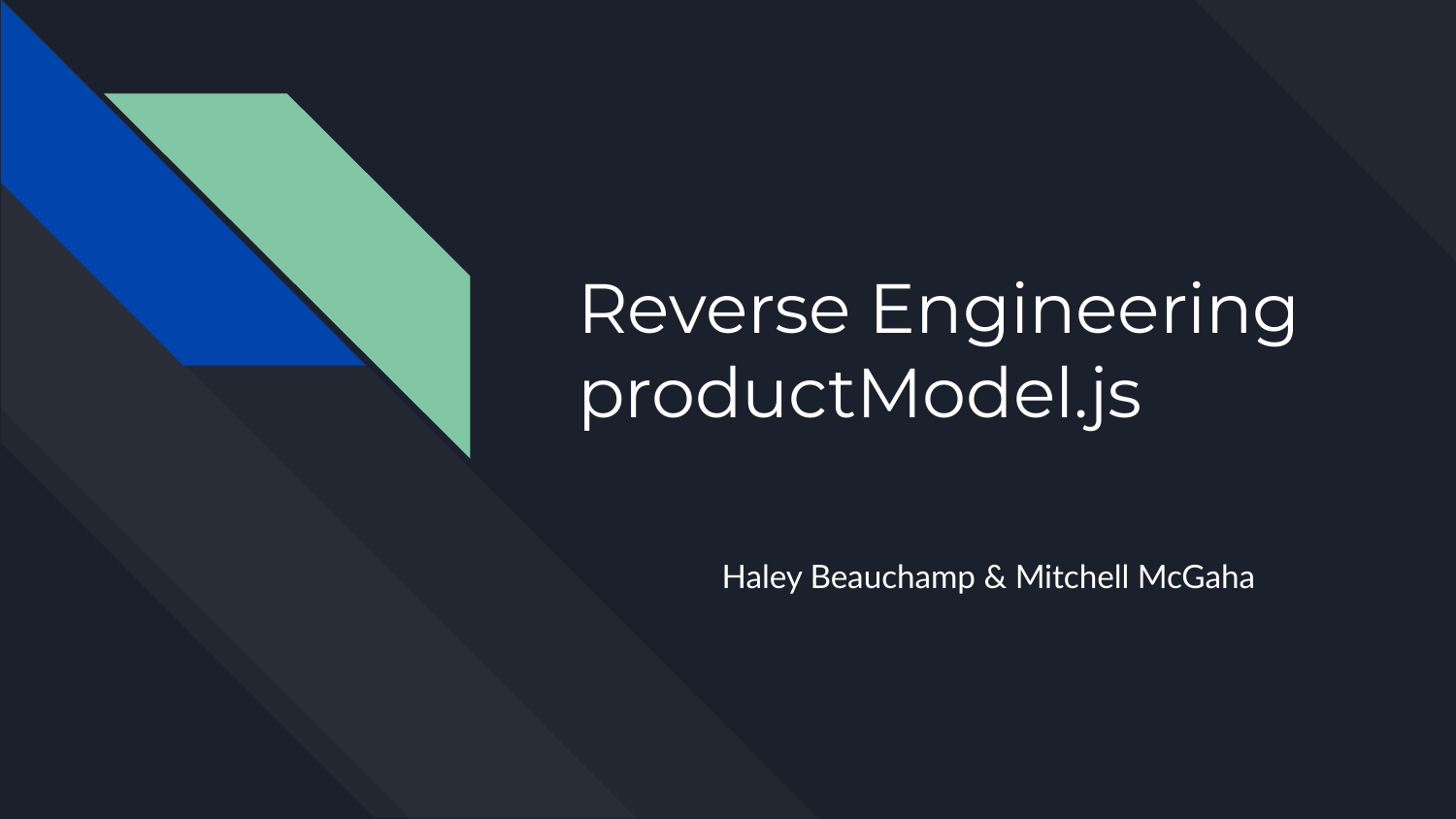

# Reverse Engineering productModel.js
Haley Beauchamp & Mitchell McGaha